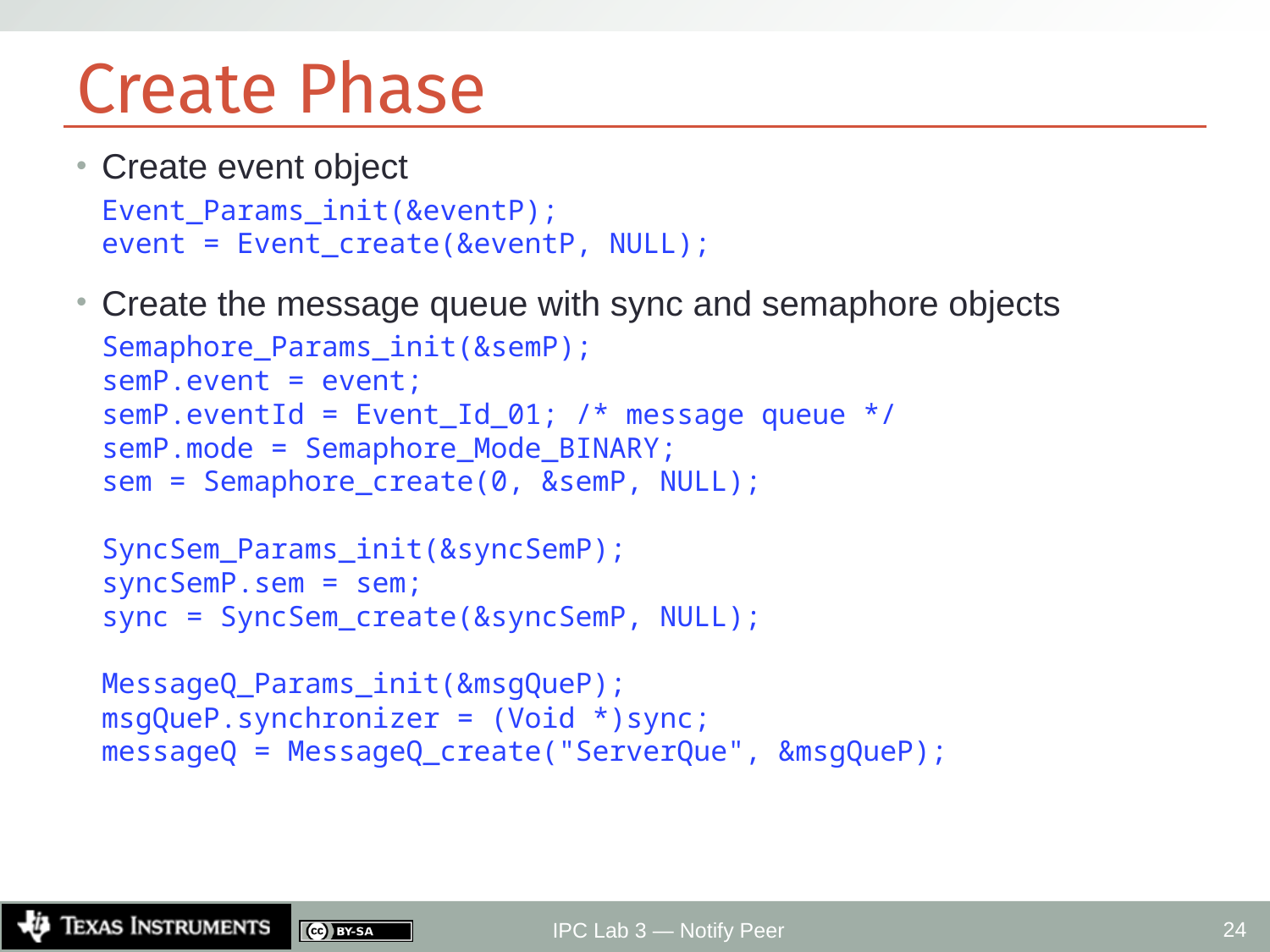

# Create Phase
Create event object
Event_Params_init(&eventP);
event = Event_create(&eventP, NULL);
Create the message queue with sync and semaphore objects
Semaphore_Params_init(&semP);
semP.event = event;
semP.eventId = Event_Id_01; /* message queue */
semP.mode = Semaphore_Mode_BINARY;
sem = Semaphore_create(0, &semP, NULL);
SyncSem_Params_init(&syncSemP);
syncSemP.sem = sem;
sync = SyncSem_create(&syncSemP, NULL);
MessageQ_Params_init(&msgQueP);
msgQueP.synchronizer = (Void *)sync;
messageQ = MessageQ_create("ServerQue", &msgQueP);

24
IPC Lab 3 — Notify Peer